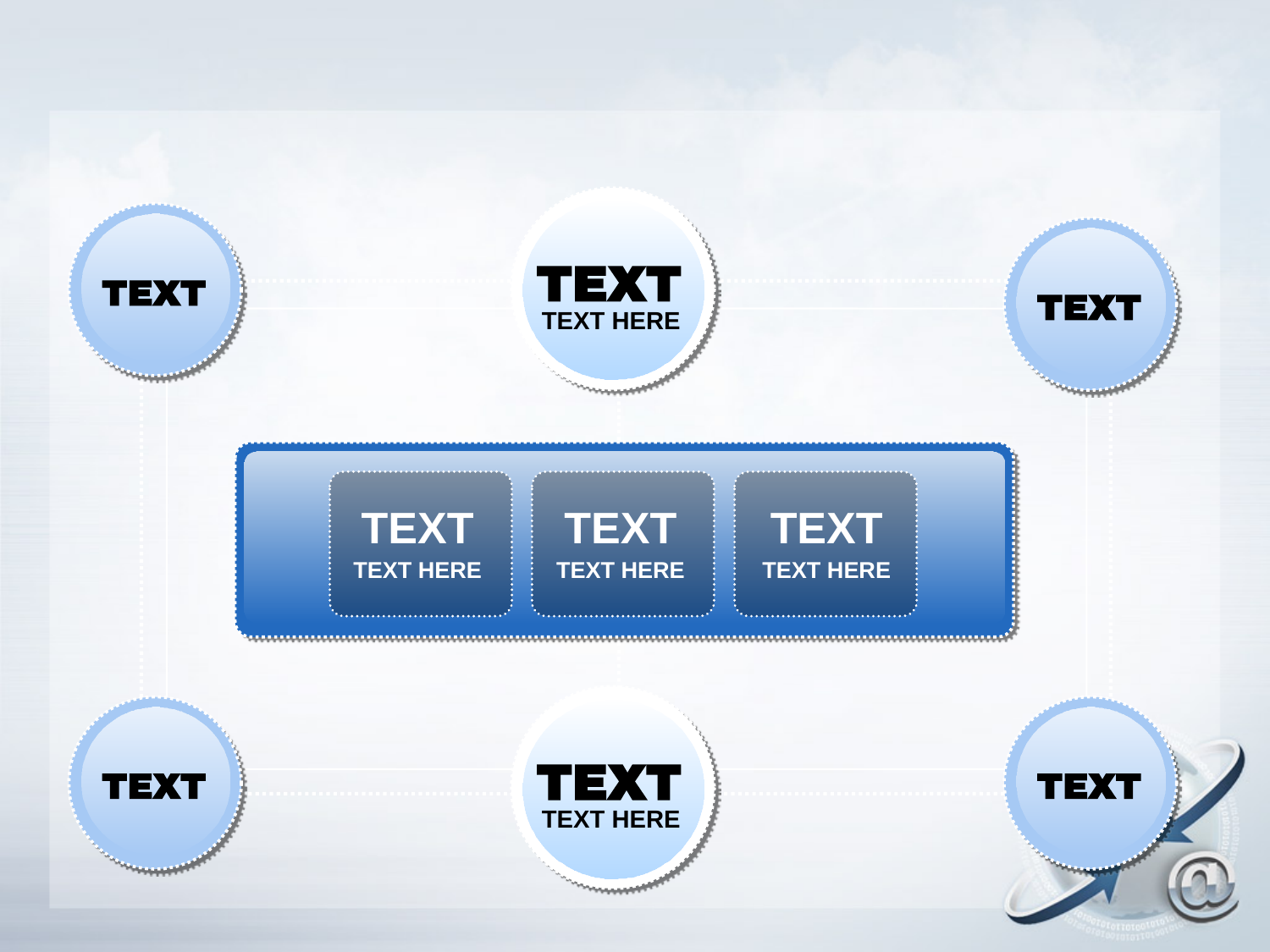

TEXT
TEXT HERE
TEXT
TEXT

TEXT
TEXT HERE
TEXT
TEXT HERE
TEXT
TEXT HERE

TEXT
TEXT HERE
TEXT
TEXT